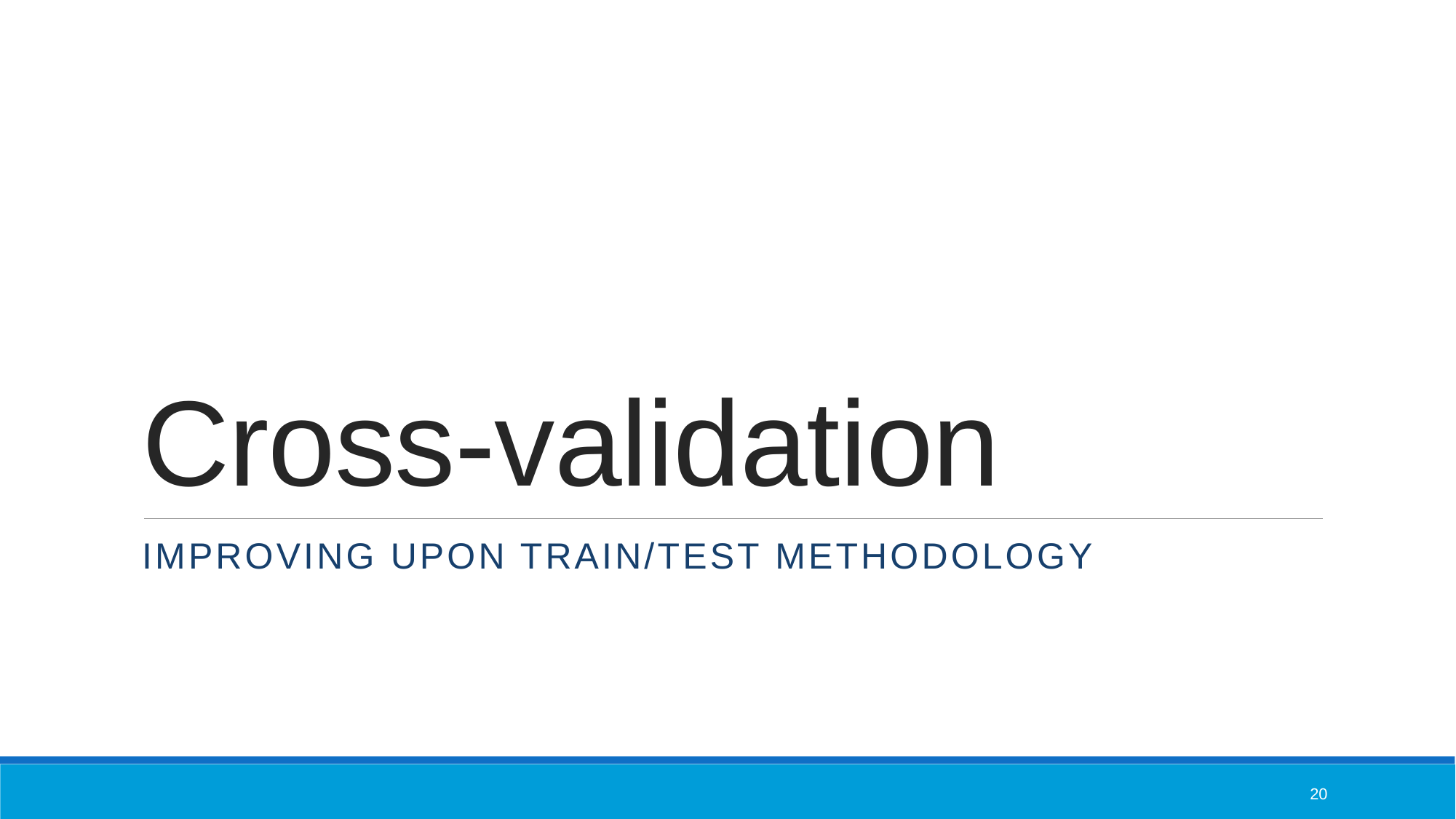

# Cross-validation
Improving upon train/test methodology
20